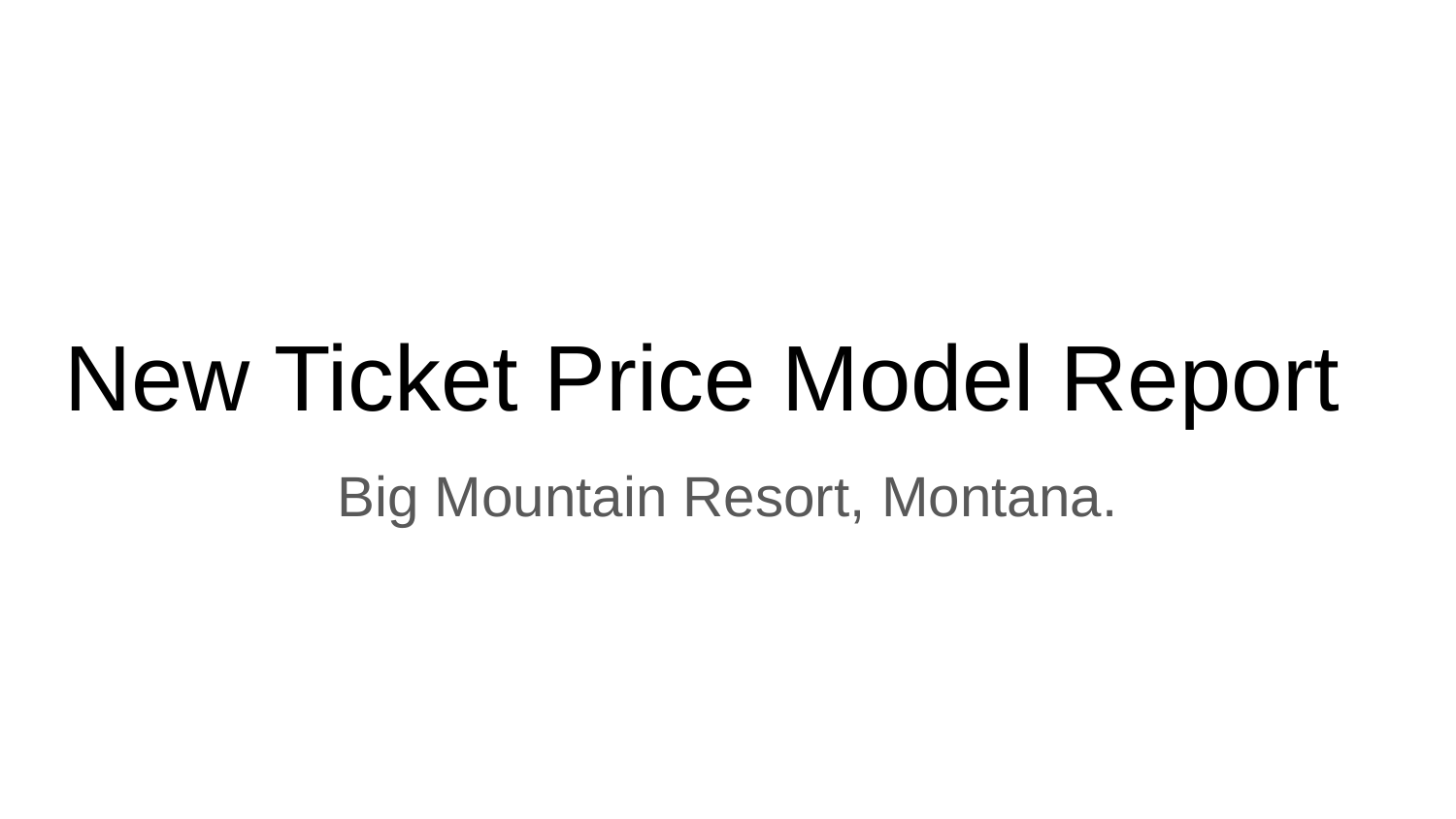

# New Ticket Price Model Report
Big Mountain Resort, Montana.